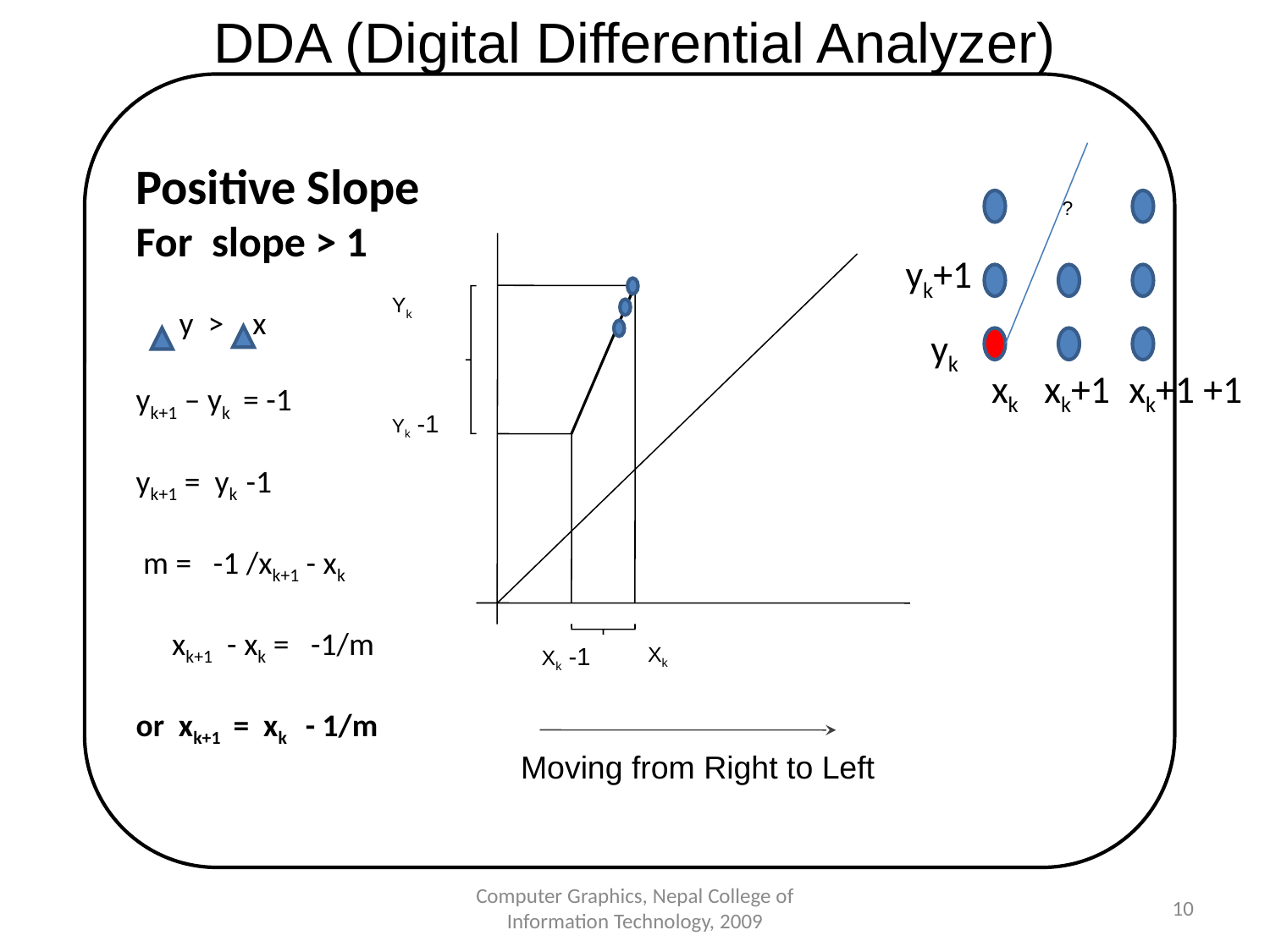

DDA (Digital Differential Analyzer)

Positive Slope
For  slope > 1

      y  >    x

yk+1 – yk   = -1

yk+1 =  yk  -1

 m =   -1 /xk+1 - xk

     xk+1  - xk =   -1/m

or  xk+1   =  xk   - 1/m

?

yk+1

?

Yk

yk

xk
xk+1
xk+1 +1
Yk  -1

Xk  -1
Xk
Moving from Right to Left
Computer Graphics, Nepal College of Information Technology, 2009
10